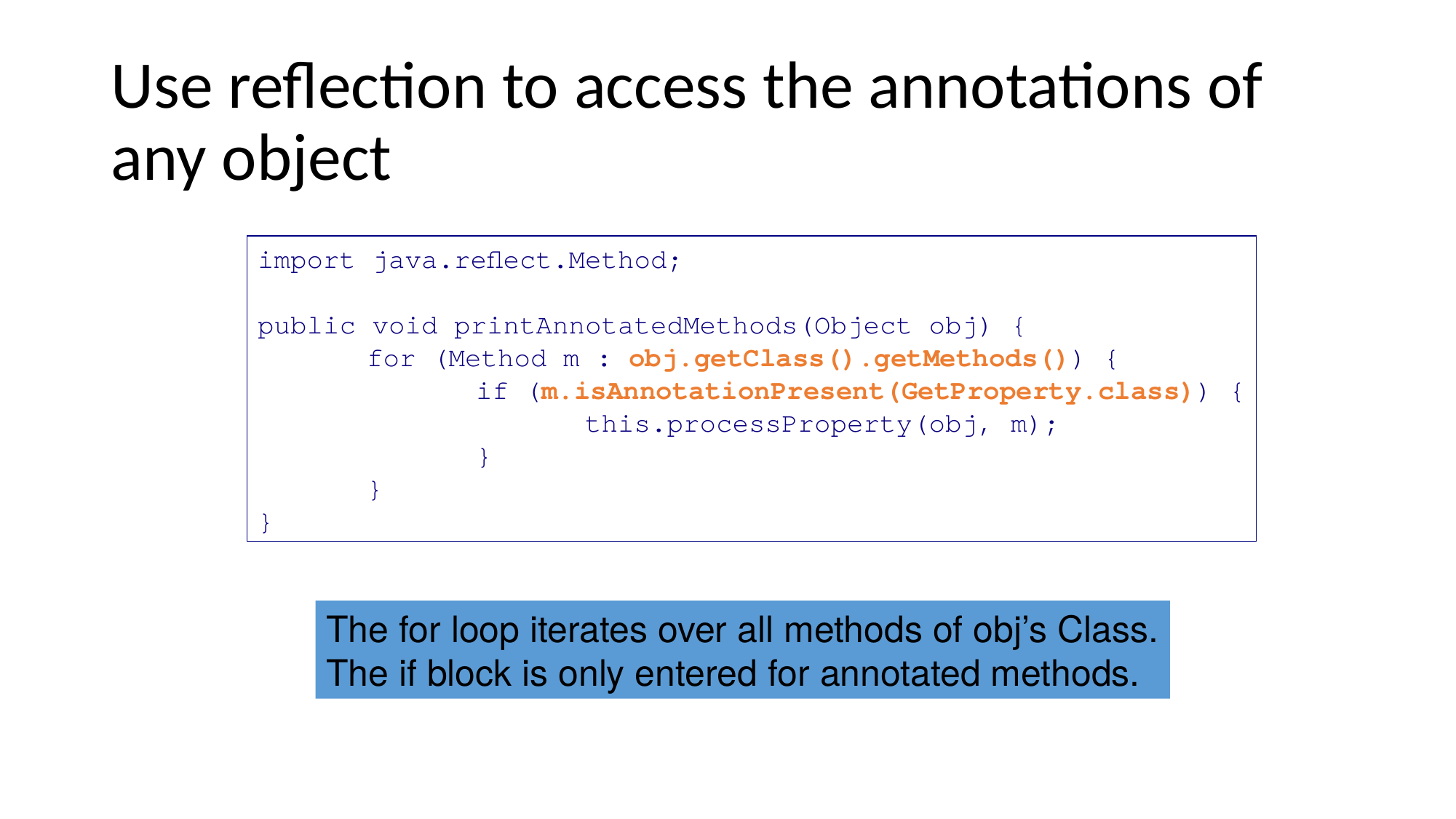

# Use reflection to access the annotations of any object
import java.reflect.Method;

public void printAnnotatedMethods(Object obj) {
	for (Method m : obj.getClass().getMethods()) {
		if (m.isAnnotationPresent(GetProperty.class)) {
			this.processProperty(obj, m);
		}
	}
}
The for loop iterates over all methods of obj’s Class.
The if block is only entered for annotated methods.